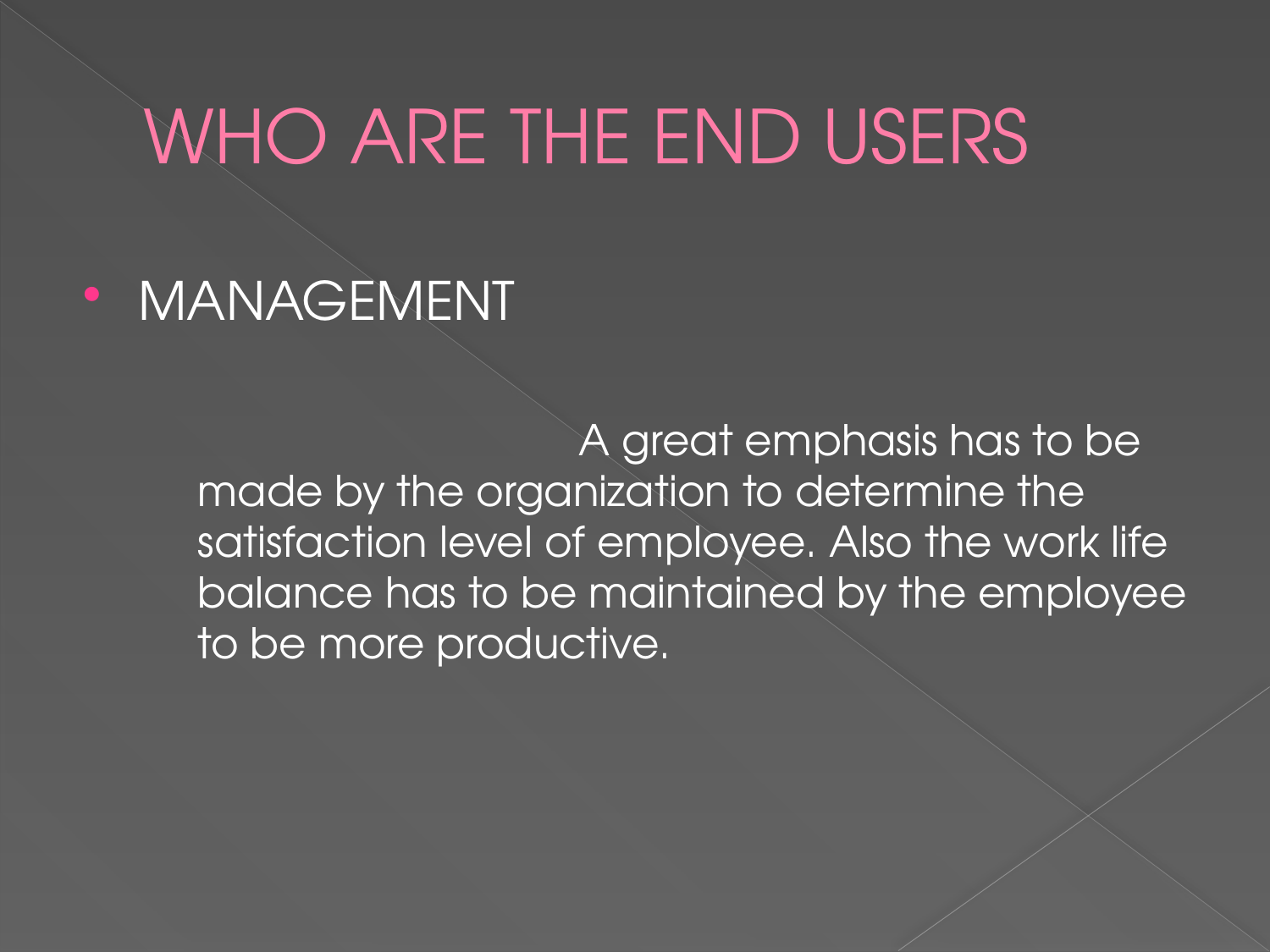

# WHO ARE THE END USERS
MANAGEMENT

			A great emphasis has to be made by the organization to determine the satisfaction level of employee. Also the work life balance has to be maintained by the employee to be more productive.